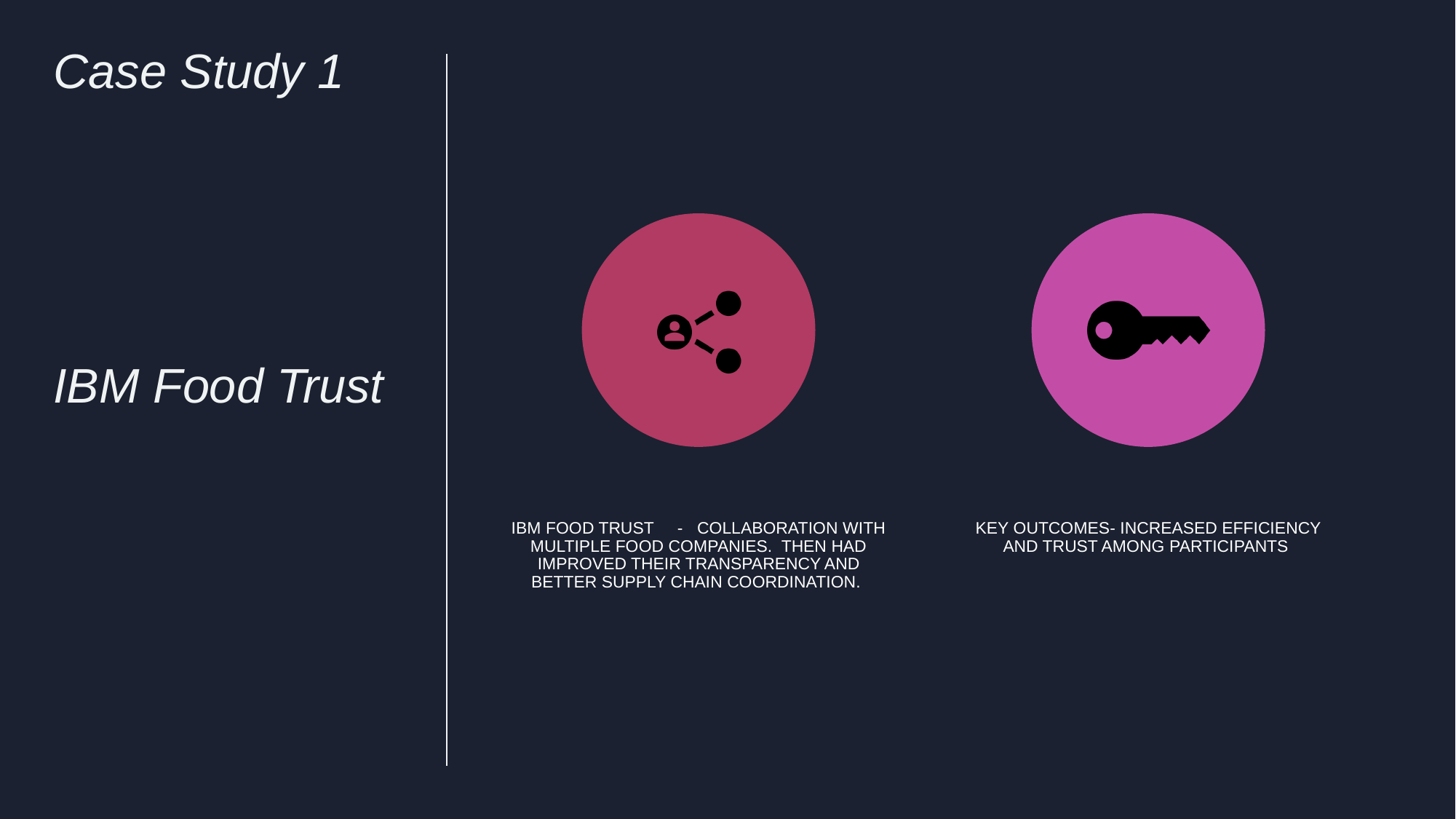

# Case Study 1 IBM Food Trust
IBM Food Trust     -   Collaboration with multiple food companies.  Then had improved their Transparency and better supply chain coordination.
Key outcomes- Increased Efficiency and trust among participants